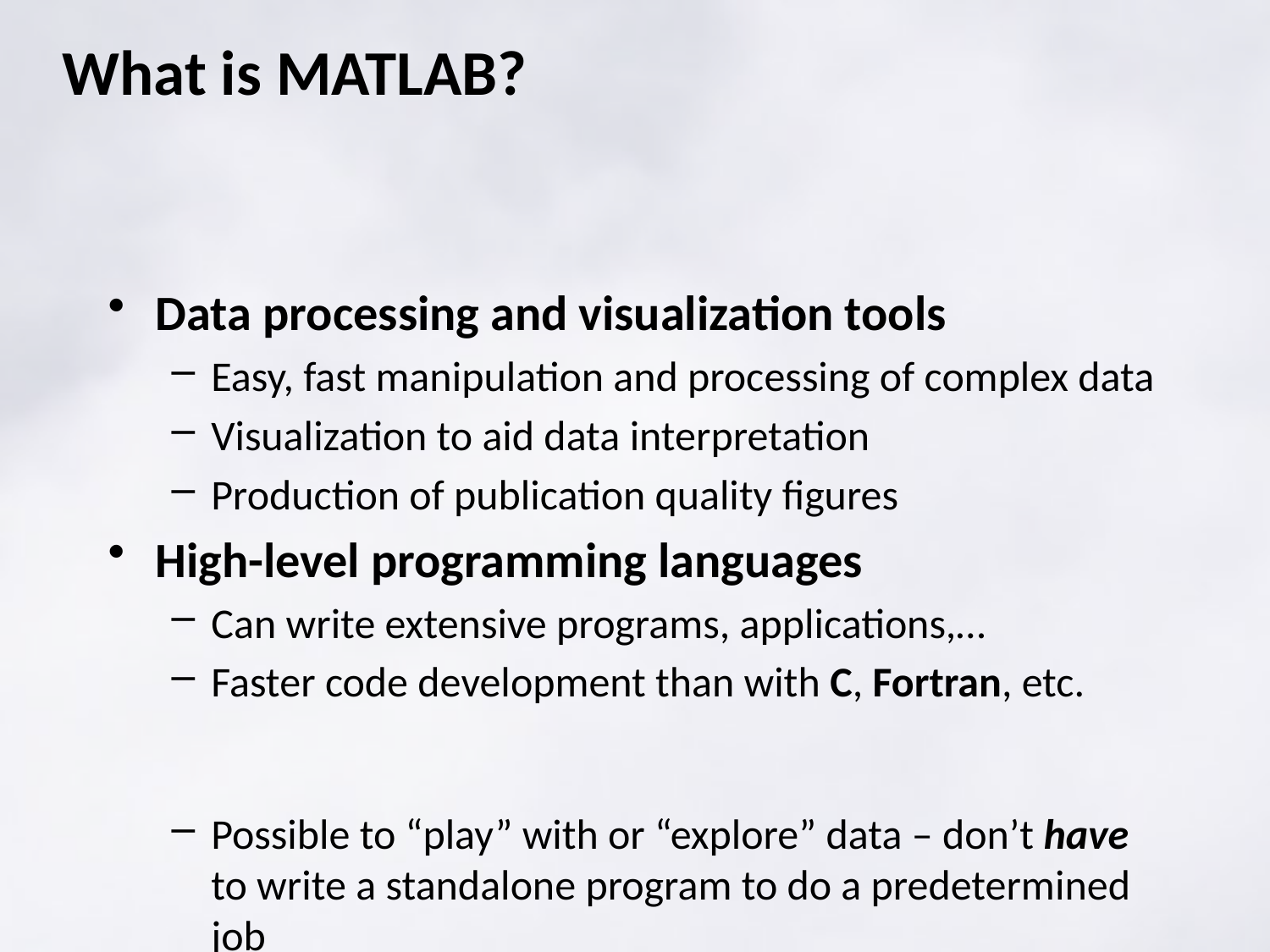

# What is MATLAB?
Data processing and visualization tools
Easy, fast manipulation and processing of complex data
Visualization to aid data interpretation
Production of publication quality figures
High-level programming languages
Can write extensive programs, applications,…
Faster code development than with C, Fortran, etc.

Possible to “play” with or “explore” data – don’t have to write a standalone program to do a predetermined job